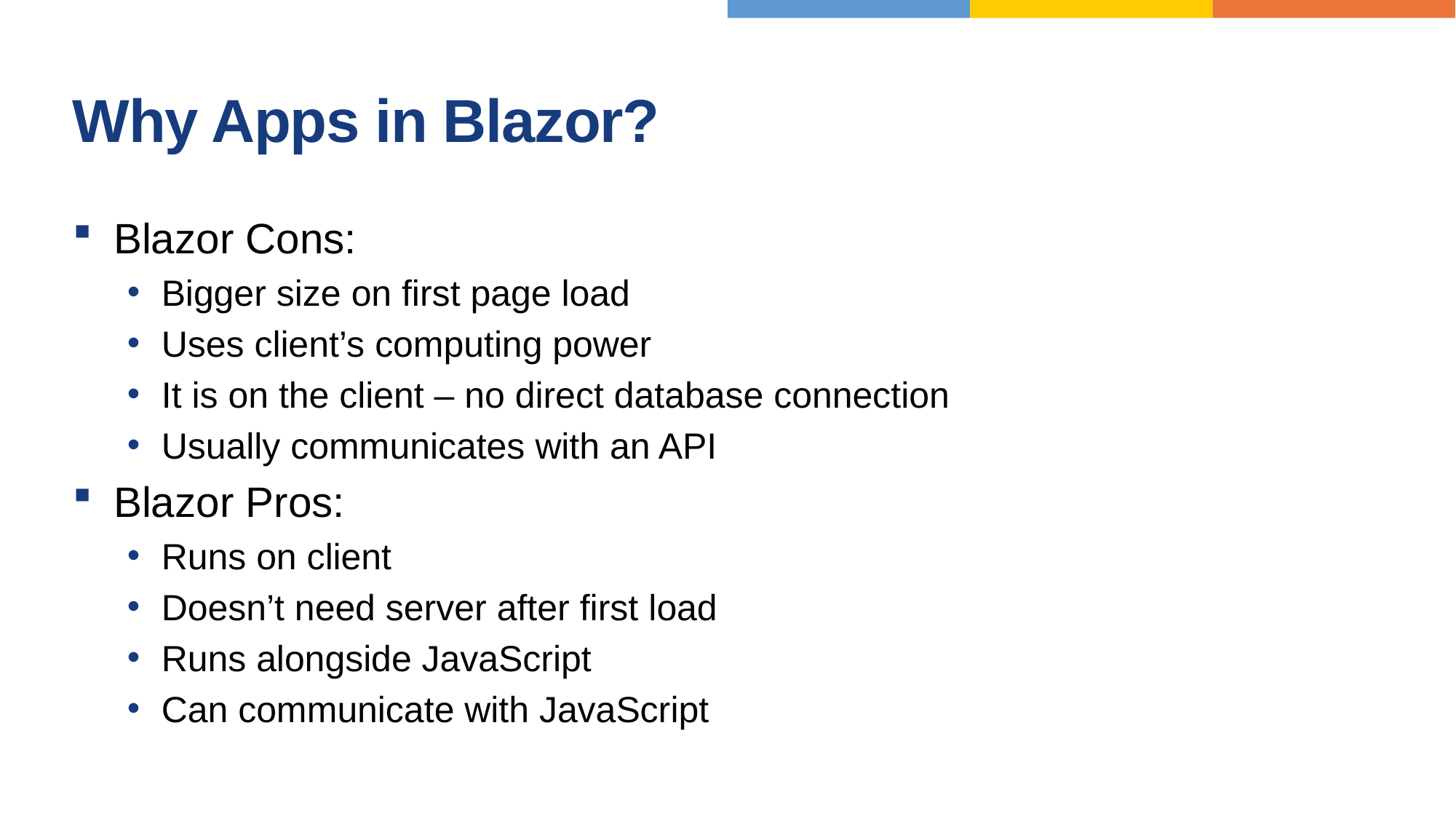

# Why Apps in Blazor?
Blazor Cons:
Bigger size on first page load
Uses client’s computing power
It is on the client – no direct database connection
Usually communicates with an API
Blazor Pros:
Runs on client
Doesn’t need server after first load
Runs alongside JavaScript
Can communicate with JavaScript